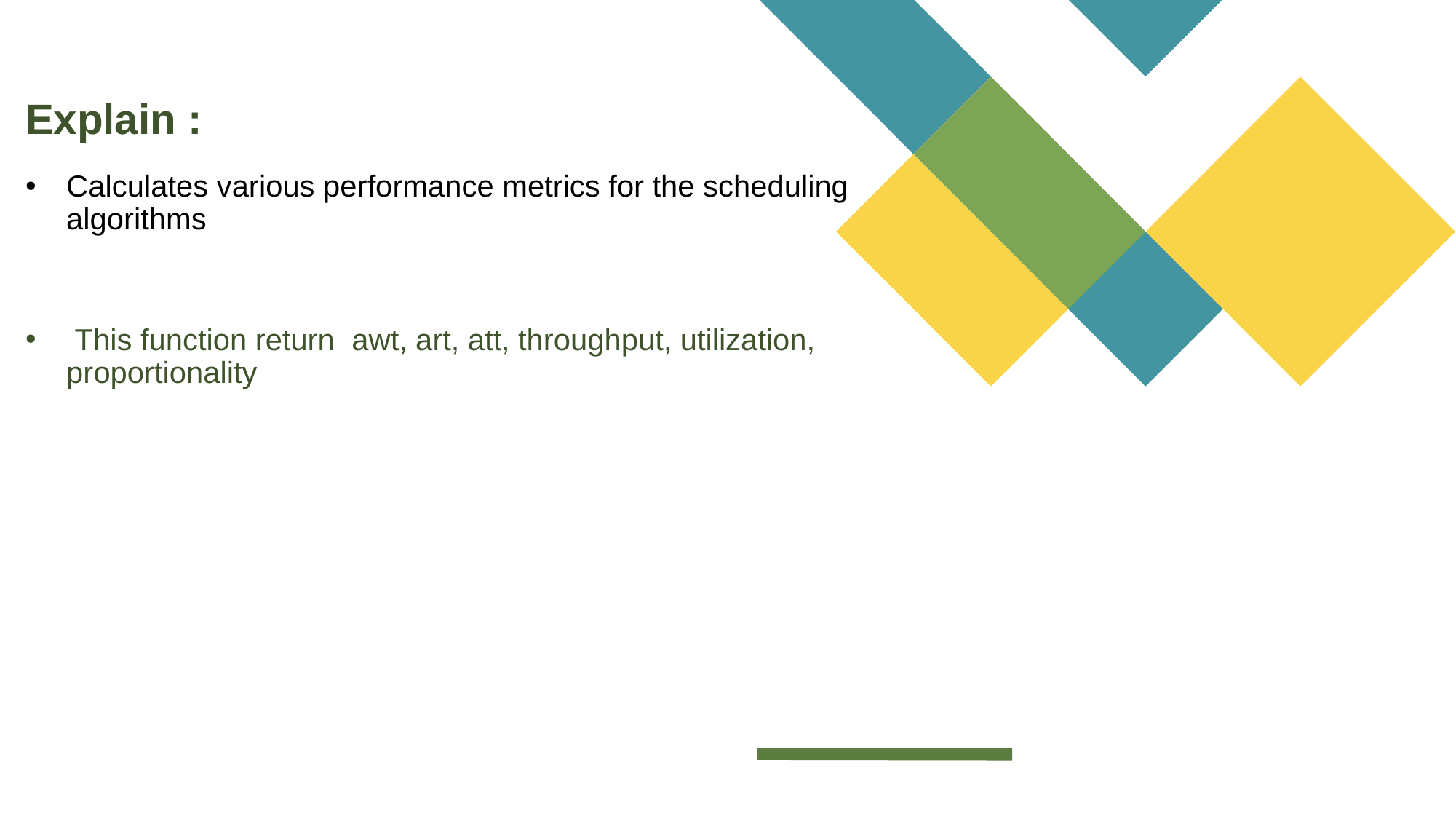

Explain :
Calculates various performance metrics for the scheduling algorithms

 This function return  awt, art, att, throughput, utilization, proportionality